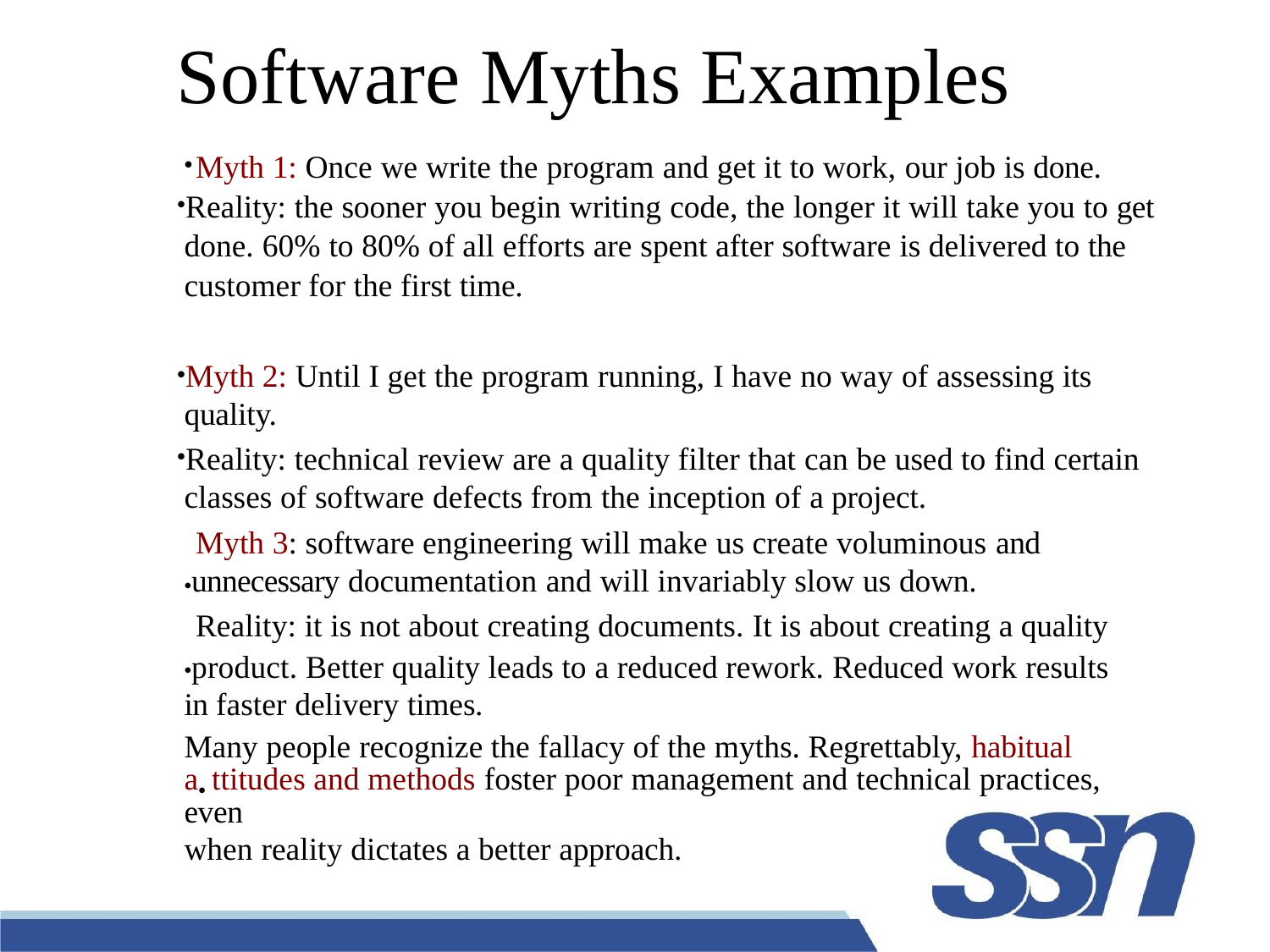

# Software Myths Examples
Myth 1: Once we write the program and get it to work, our job is done.
Reality: the sooner you begin writing code, the longer it will take you to get done. 60% to 80% of all efforts are spent after software is delivered to the customer for the first time.

Myth 2: Until I get the program running, I have no way of assessing its quality.
Reality: technical review are a quality filter that can be used to find certain classes of software defects from the inception of a project.
Myth 3: software engineering will make us create voluminous and
●unnecessary documentation and will invariably slow us down.
Reality: it is not about creating documents. It is about creating a quality
●product. Better quality leads to a reduced rework. Reduced work results in faster delivery times.
Many people recognize the fallacy of the myths. Regrettably, habitual
a● ttitudes and methods foster poor management and technical practices, even
when reality dictates a better approach.